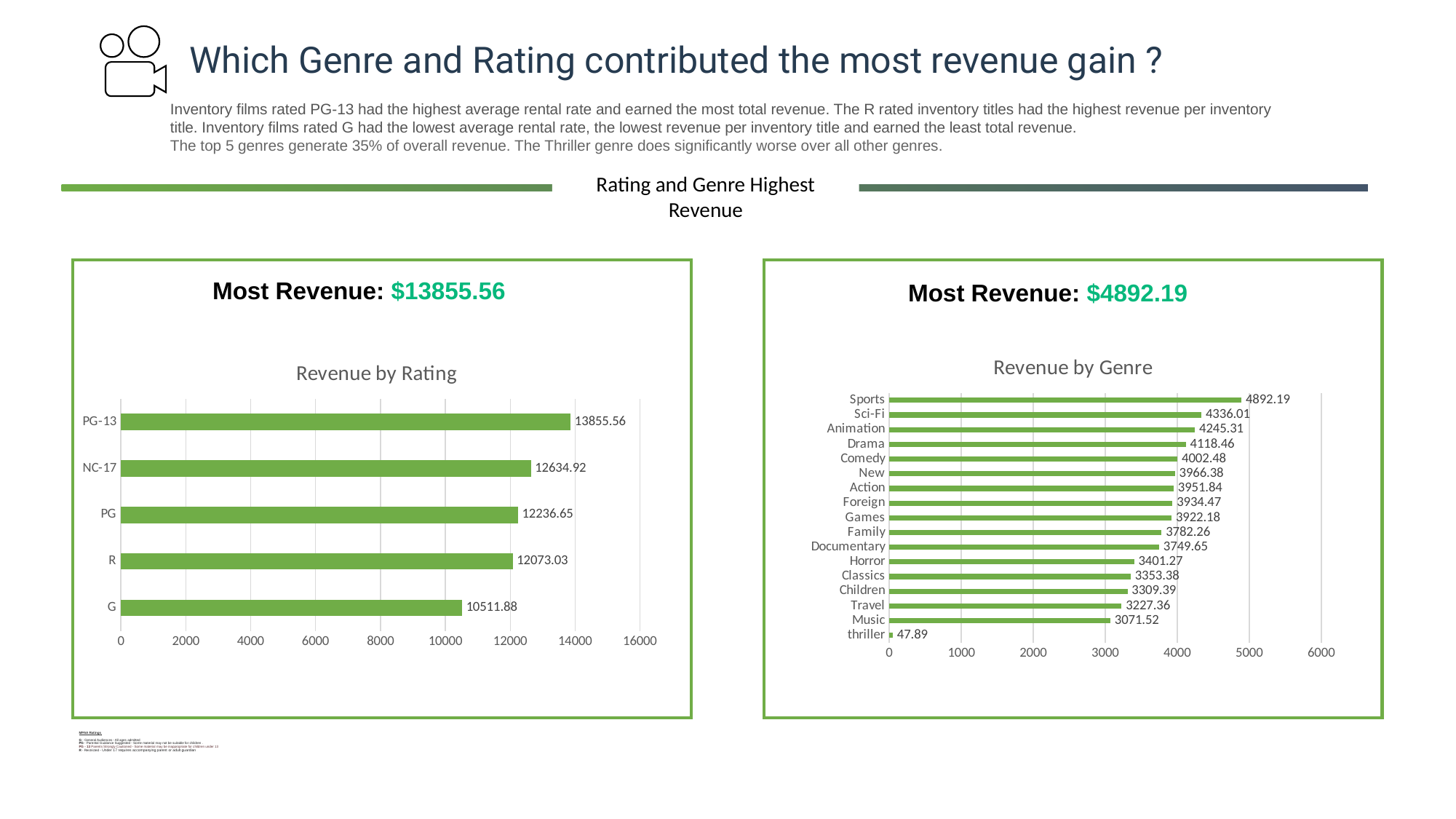

# Which Genre and Rating contributed the most revenue gain ?
Inventory films rated PG-13 had the highest average rental rate and earned the most total revenue. The R rated inventory titles had the highest revenue per inventory title. Inventory films rated G had the lowest average rental rate, the lowest revenue per inventory title and earned the least total revenue.
The top 5 genres generate 35% of overall revenue. The Thriller genre does significantly worse over all other genres.
Rating and Genre Highest Revenue

Most Revenue: $13855.56
Most Revenue: $4892.19

### Chart: Revenue by Genre

| Category | Total |
|---|---|
| thriller | 47.89 |
| Music | 3071.52 |
| Travel | 3227.3599999999997 |
| Children | 3309.39 |
| Classics | 3353.38 |
| Horror | 3401.2699999999995 |
| Documentary | 3749.6500000000005 |
| Family | 3782.2599999999998 |
| Games | 3922.1799999999994 |
| Foreign | 3934.4699999999993 |
| Action | 3951.8399999999997 |
| New | 3966.3800000000015 |
| Comedy | 4002.4799999999996 |
| Drama | 4118.46 |
| Animation | 4245.310000000001 |
| Sci-Fi | 4336.01 |
| Sports | 4892.190000000002 |

### Chart: Revenue by Rating

| Category | Total |
|---|---|
| G | 10511.880000000001 |
| R | 12073.030000000004 |
| PG | 12236.65000000001 |
| NC-17 | 12634.92 |
| PG-13 | 13855.560000000005 |
MPAA Ratings

G - General Audiences - All ages admitted
PG - Parental Guidance Suggested - Some material may not be suitable for children .
PG - 13 Parents Strongly Cautioned - Some material may be inappropriate for children under 13
R - Restricted - Under 17 requires accompanying parent or adult guardian .